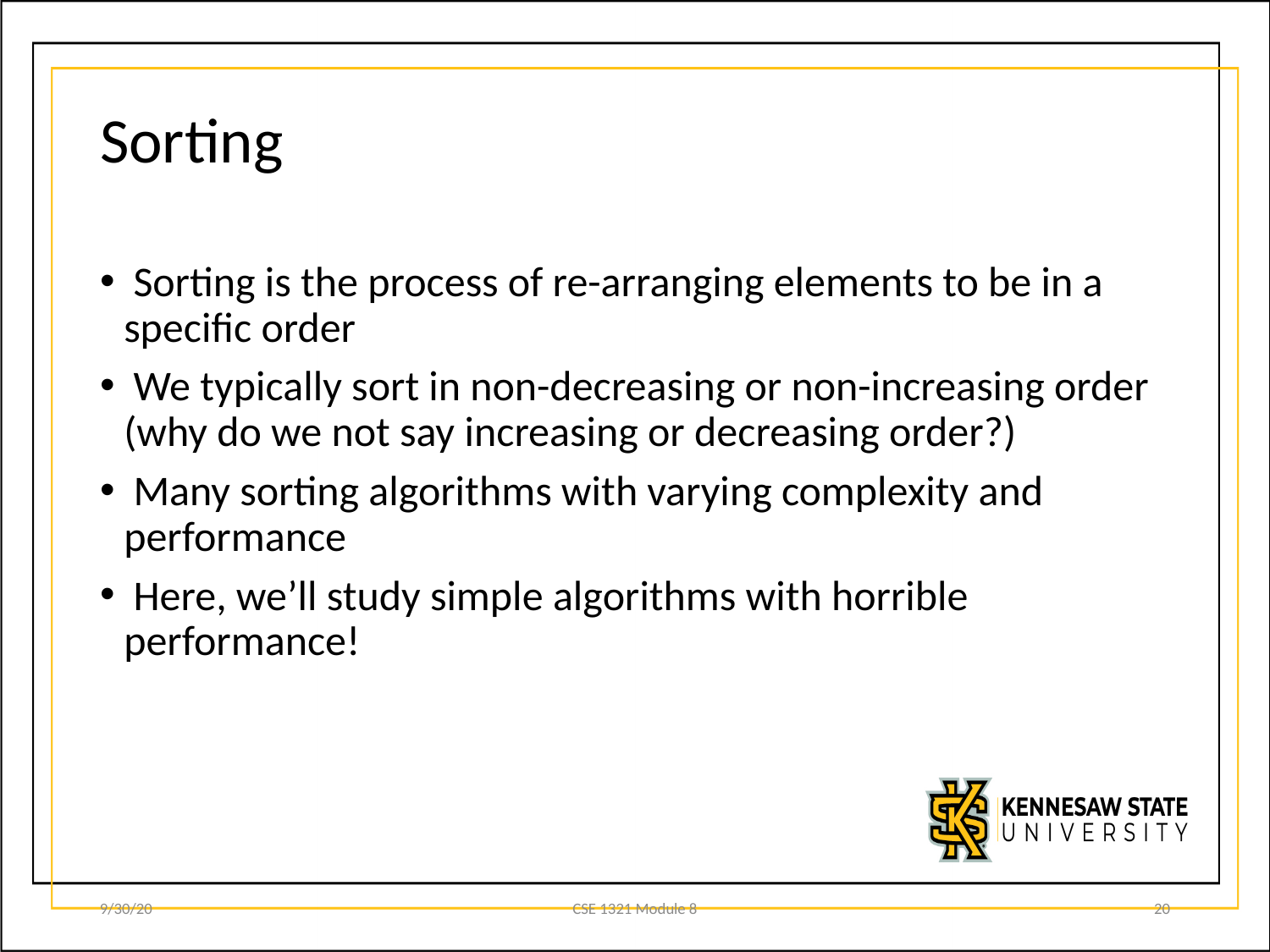

# Sorting
 Sorting is the process of re-arranging elements to be in a specific order
 We typically sort in non-decreasing or non-increasing order (why do we not say increasing or decreasing order?)
 Many sorting algorithms with varying complexity and performance
 Here, we’ll study simple algorithms with horrible performance!

9/30/20
CSE 1321 Module 8
20